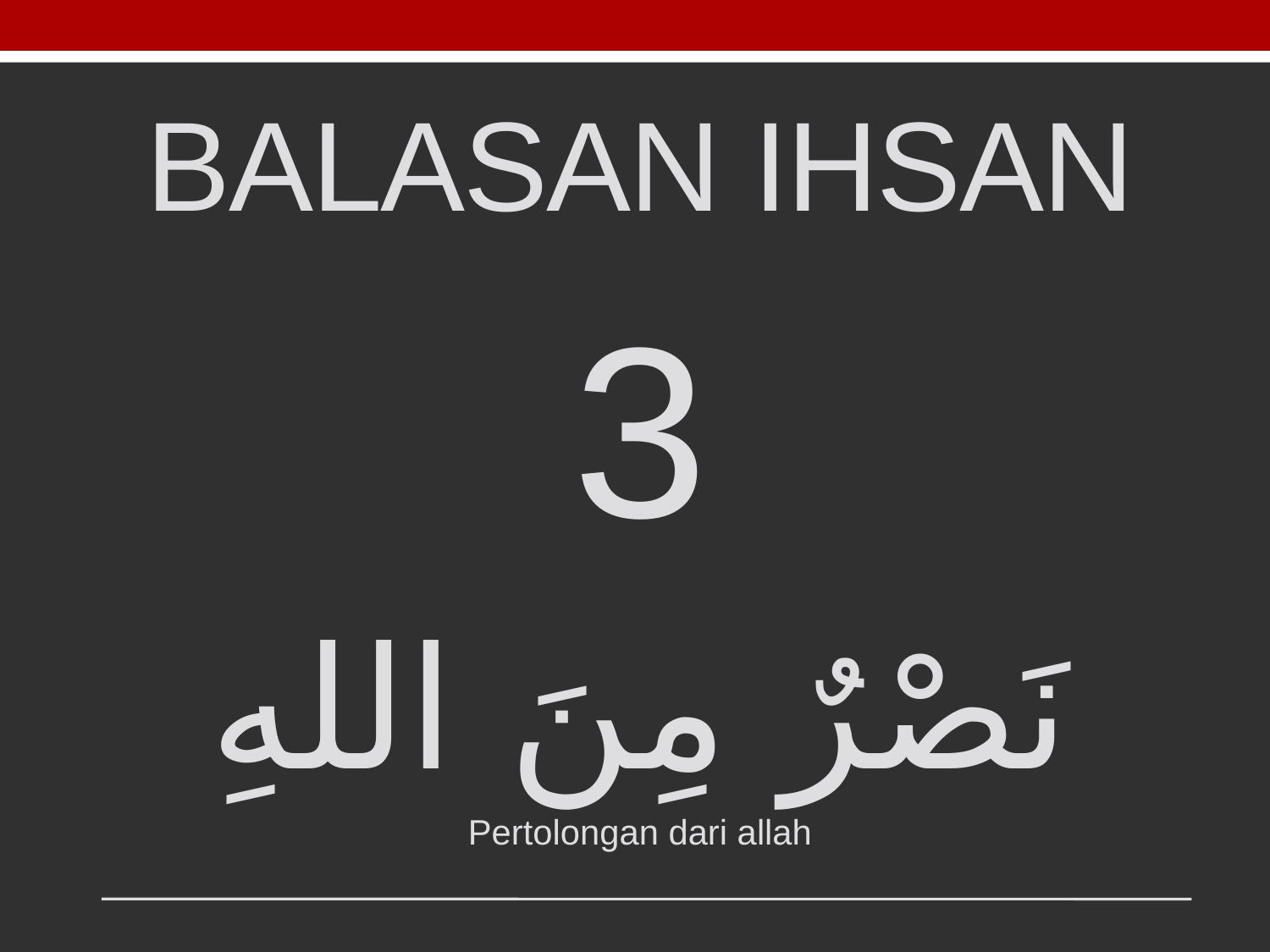

# Balasan ihsan
3
نَصْرٌ مِنَ اللهِ
Pertolongan dari allah